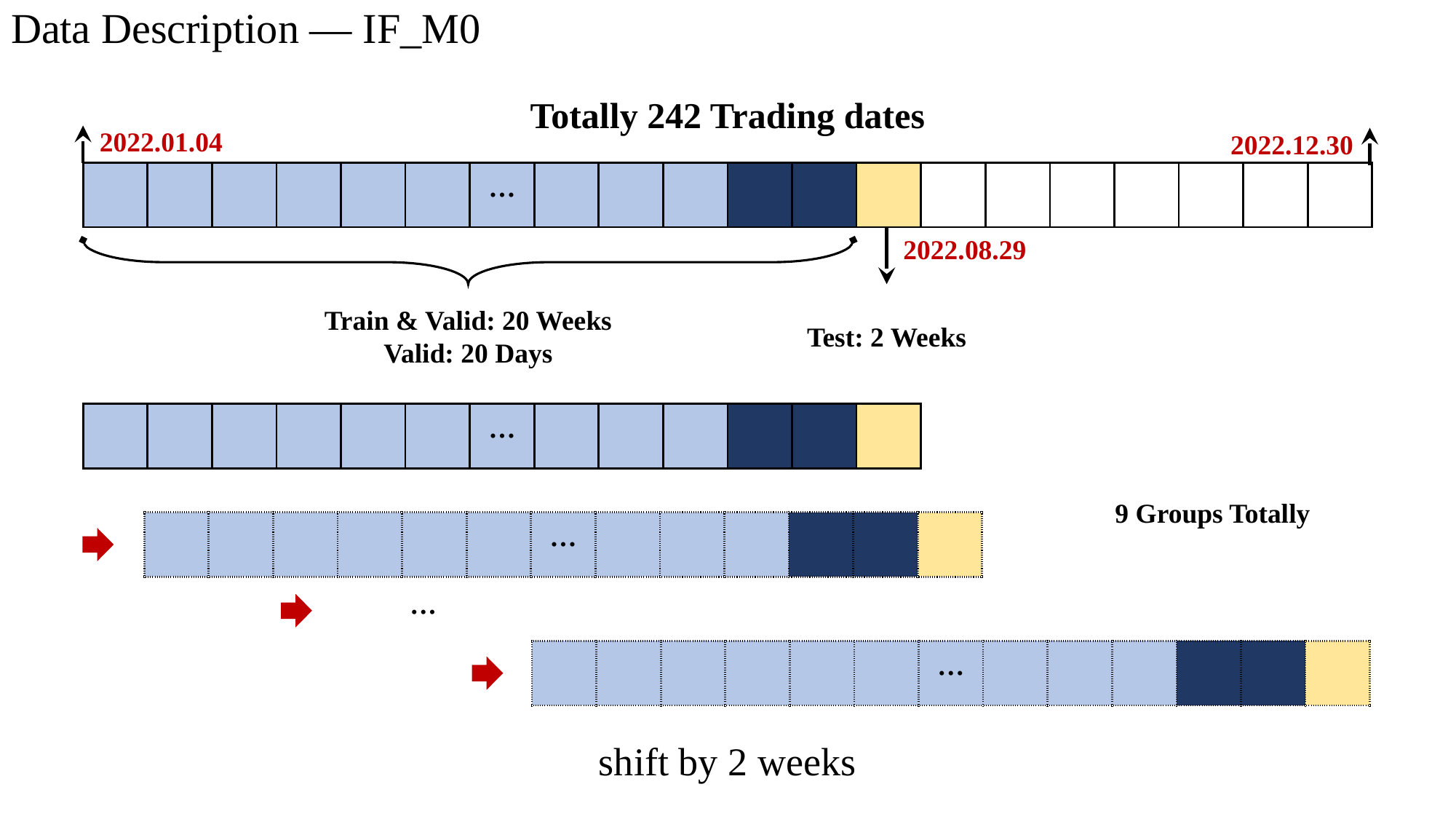

Data Description — IF_M0

Totally 242 Trading dates
2022.01.04
2022.12.30
|  |  |  |  |  |  | ··· |  |  |  |  |  |  |  |  |  |  |  |  |  |
| --- | --- | --- | --- | --- | --- | --- | --- | --- | --- | --- | --- | --- | --- | --- | --- | --- | --- | --- | --- |
2022.08.29
Train & Valid: 20 Weeks
Valid: 20 Days
Test: 2 Weeks
|  |  |  |  |  |  | ··· |  |  |  |  |  |  |
| --- | --- | --- | --- | --- | --- | --- | --- | --- | --- | --- | --- | --- |
9 Groups Totally
|  |  |  |  |  |  | ··· |  |  |  |  |  |  |
| --- | --- | --- | --- | --- | --- | --- | --- | --- | --- | --- | --- | --- |

···

|  |  |  |  |  |  | ··· |  |  |  |  |  |  |
| --- | --- | --- | --- | --- | --- | --- | --- | --- | --- | --- | --- | --- |

shift by 2 weeks